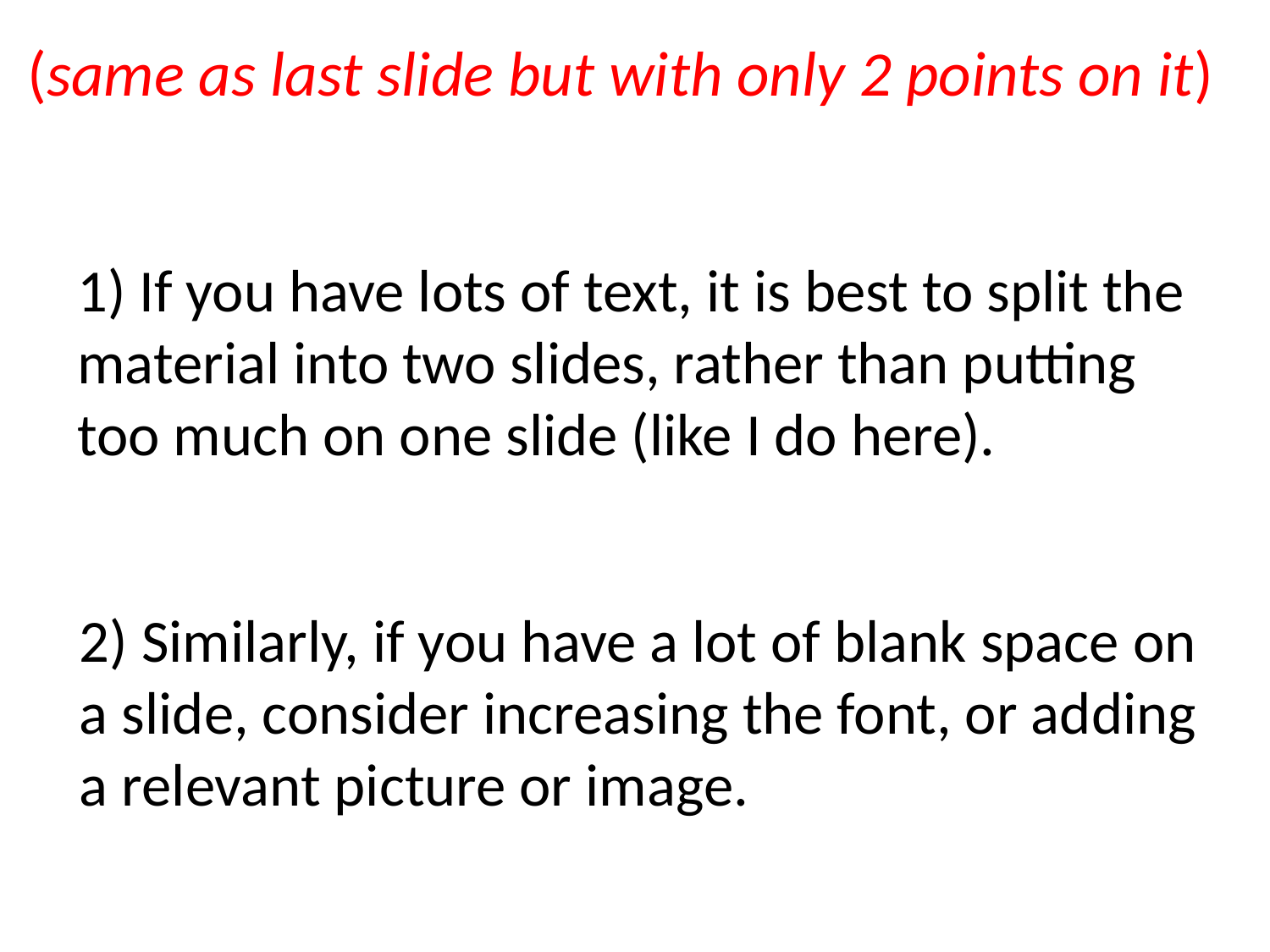

(same as last slide but with only 2 points on it)
1) If you have lots of text, it is best to split the material into two slides, rather than putting too much on one slide (like I do here).
2) Similarly, if you have a lot of blank space on a slide, consider increasing the font, or adding a relevant picture or image.